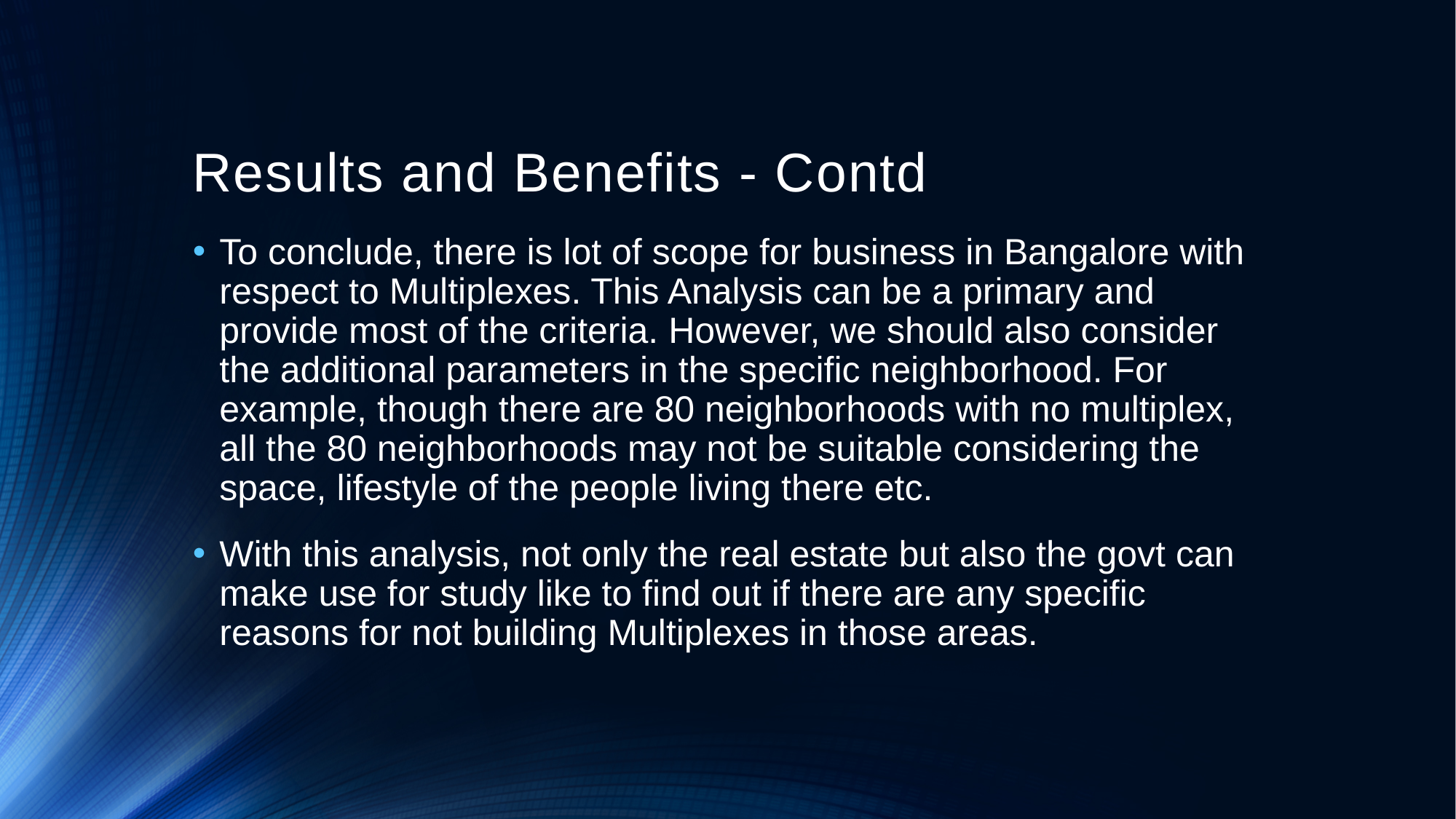

# Results and Benefits - Contd
To conclude, there is lot of scope for business in Bangalore with respect to Multiplexes. This Analysis can be a primary and provide most of the criteria. However, we should also consider the additional parameters in the specific neighborhood. For example, though there are 80 neighborhoods with no multiplex, all the 80 neighborhoods may not be suitable considering the space, lifestyle of the people living there etc.
With this analysis, not only the real estate but also the govt can make use for study like to find out if there are any specific reasons for not building Multiplexes in those areas.